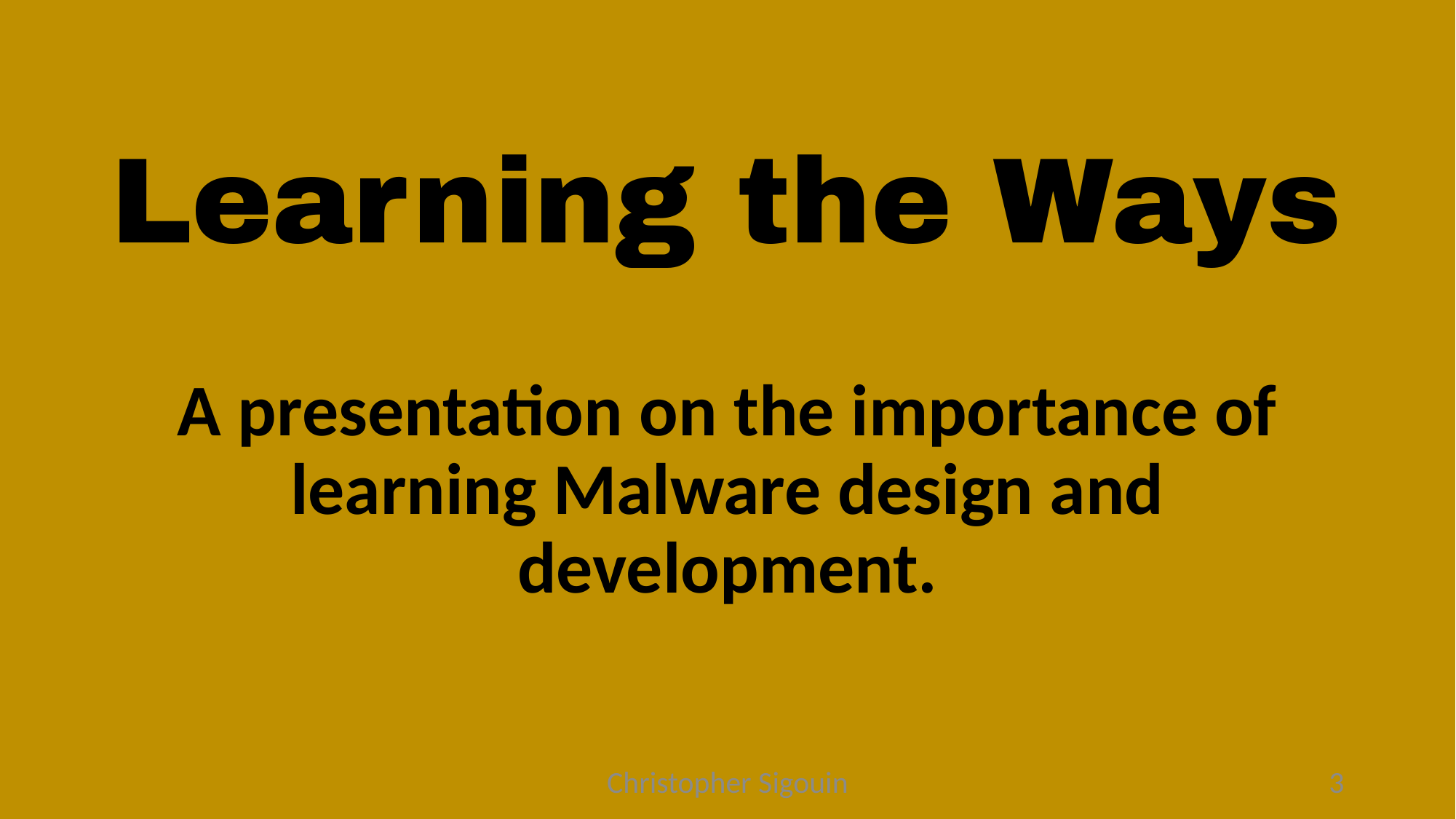

# Learning the Ways
A presentation on the importance of learning Malware design and development.
Christopher Sigouin
3